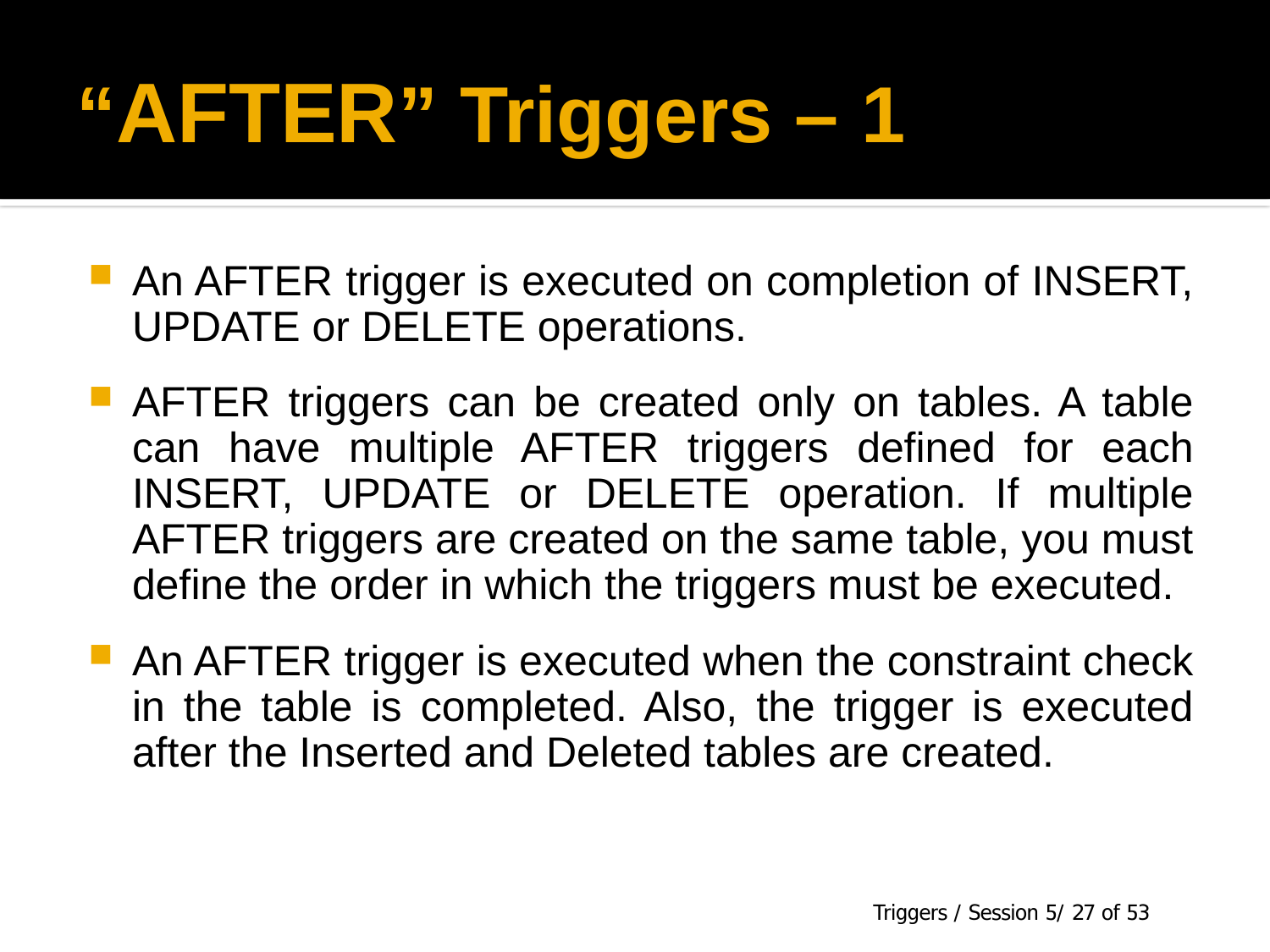

# “AFTER” Triggers – 1
An AFTER trigger is executed on completion of INSERT, UPDATE or DELETE operations.
AFTER triggers can be created only on tables. A table can have multiple AFTER triggers defined for each INSERT, UPDATE or DELETE operation. If multiple AFTER triggers are created on the same table, you must define the order in which the triggers must be executed.
An AFTER trigger is executed when the constraint check in the table is completed. Also, the trigger is executed after the Inserted and Deleted tables are created.